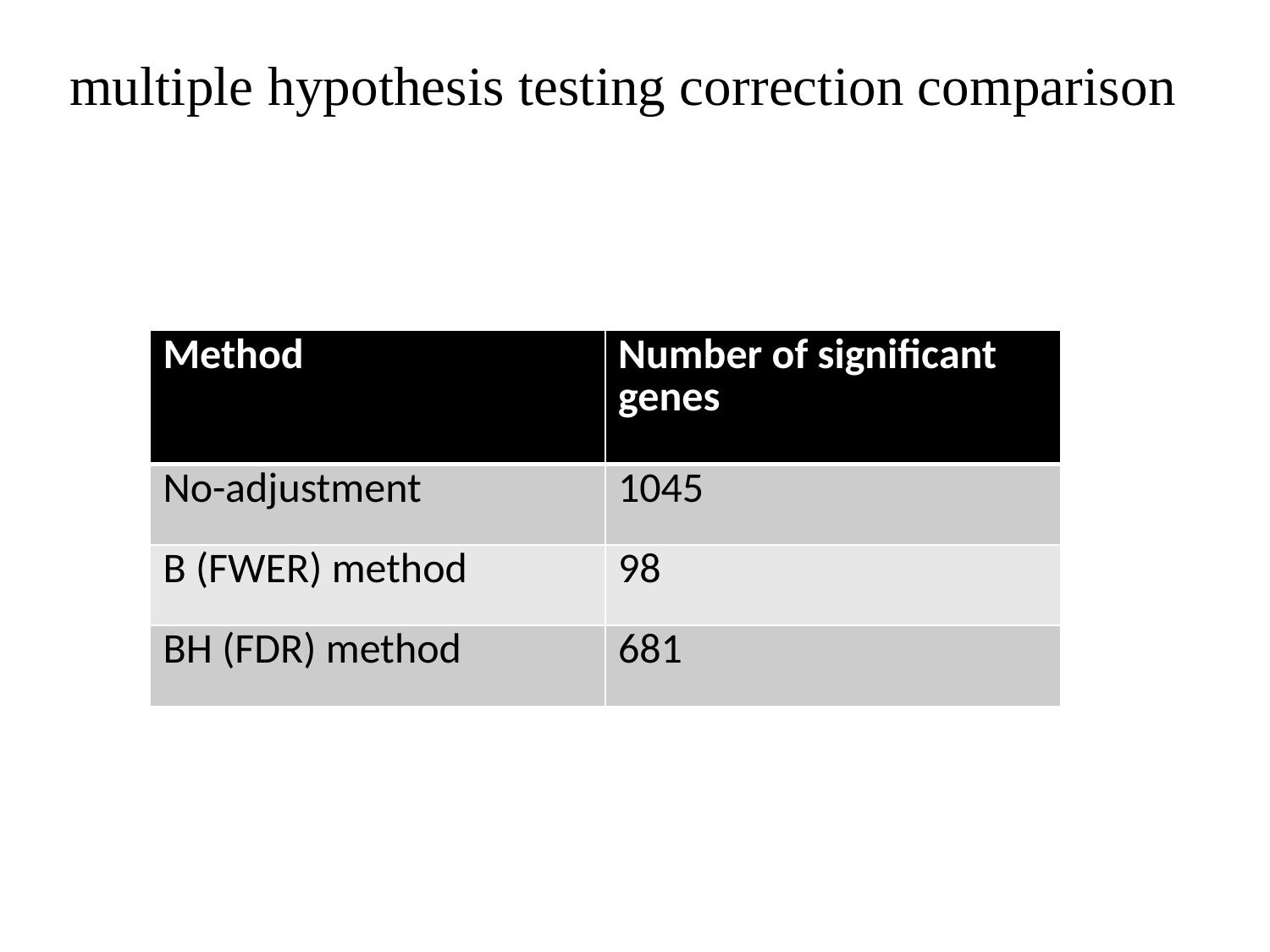

# multiple hypothesis testing correction comparison
| Method | Number of significant genes |
| --- | --- |
| No-adjustment | 1045 |
| B (FWER) method | 98 |
| BH (FDR) method | 681 |